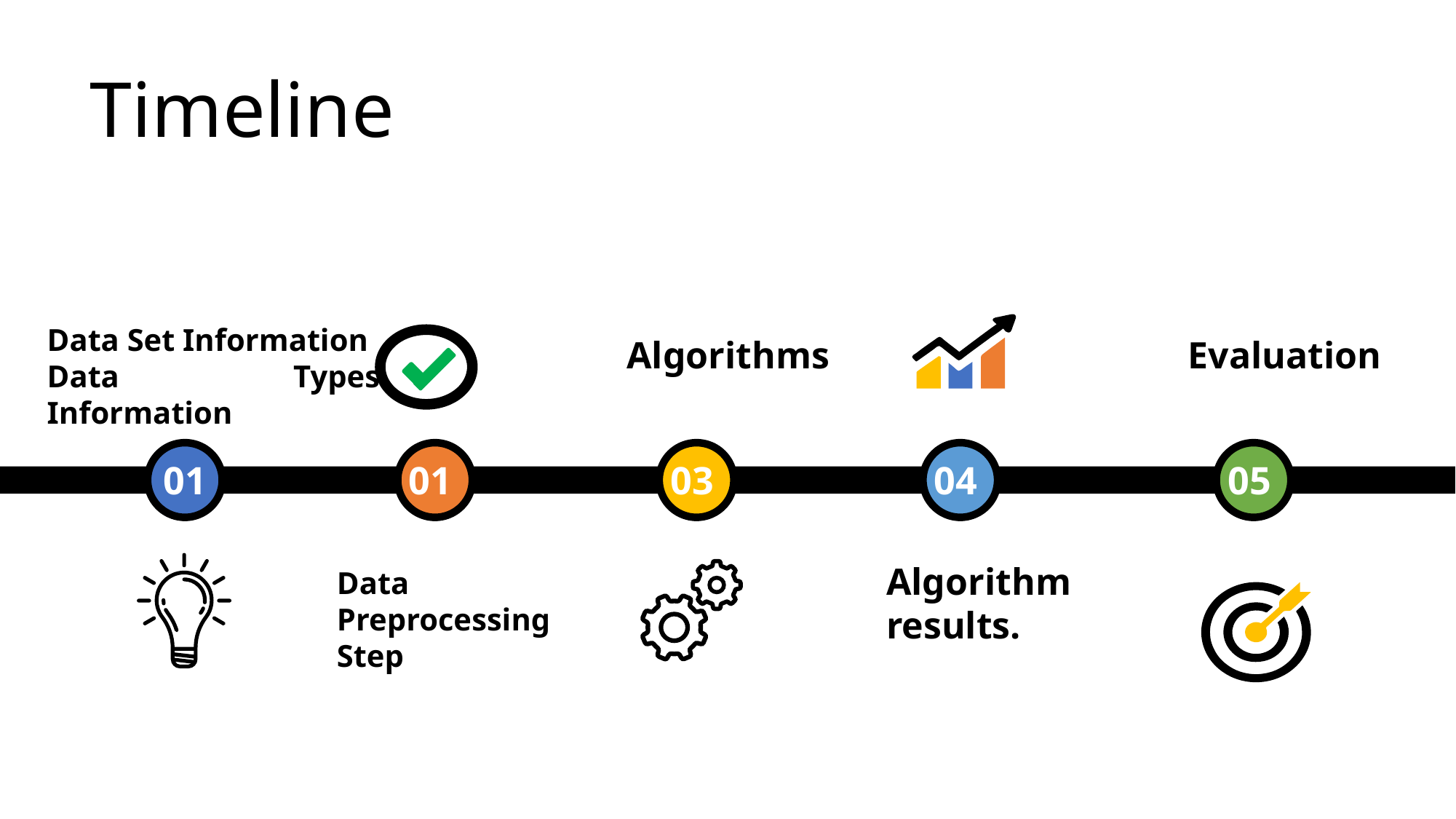

Timeline

Data Set Information
Data Types Information
Algorithms
Evaluation

01
01
03
04
05

Algorithm results.
Data Preprocessing Step